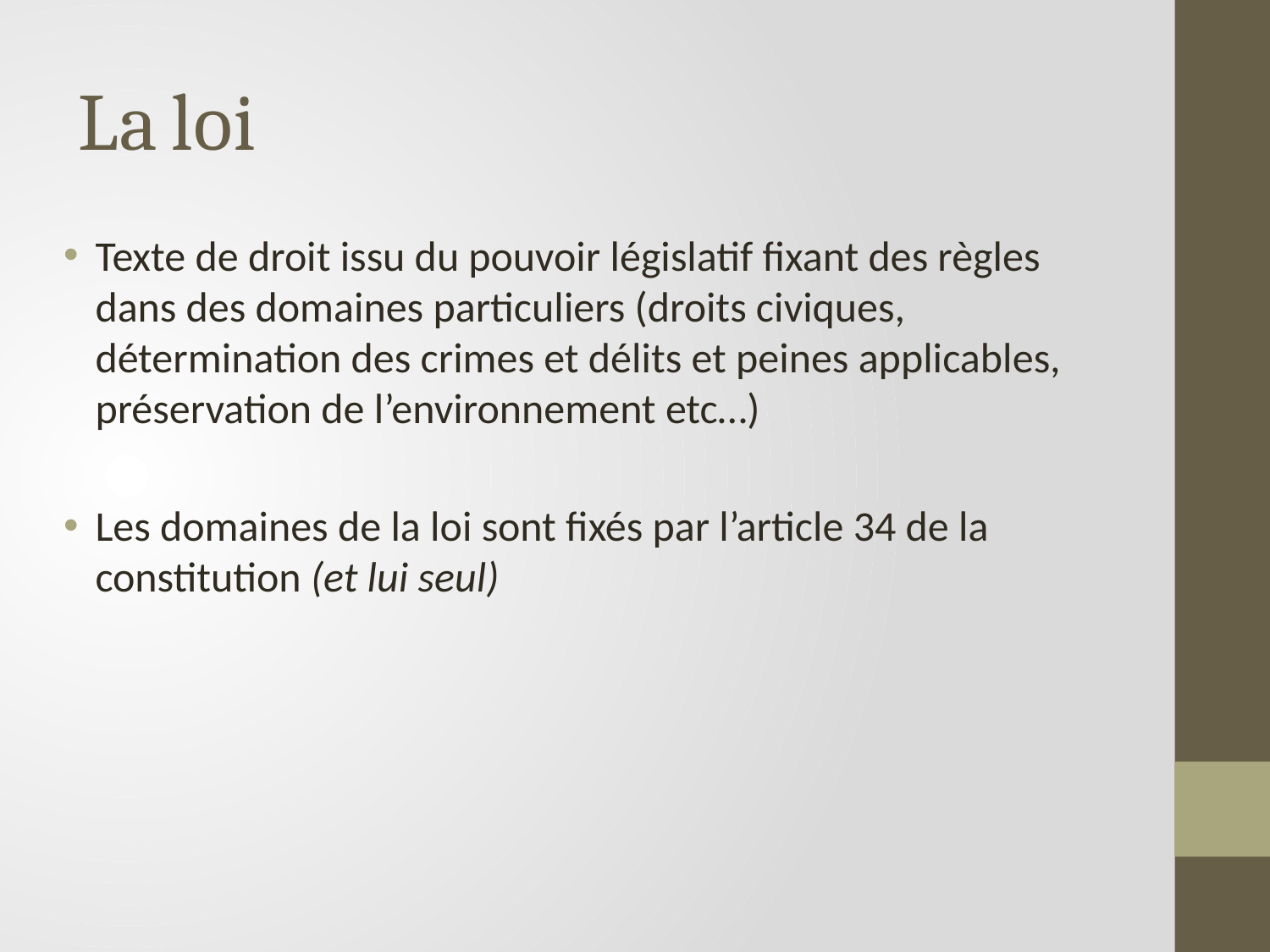

# La loi
Texte de droit issu du pouvoir législatif fixant des règles dans des domaines particuliers (droits civiques, détermination des crimes et délits et peines applicables, préservation de l’environnement etc…)

Les domaines de la loi sont fixés par l’article 34 de la constitution (et lui seul)